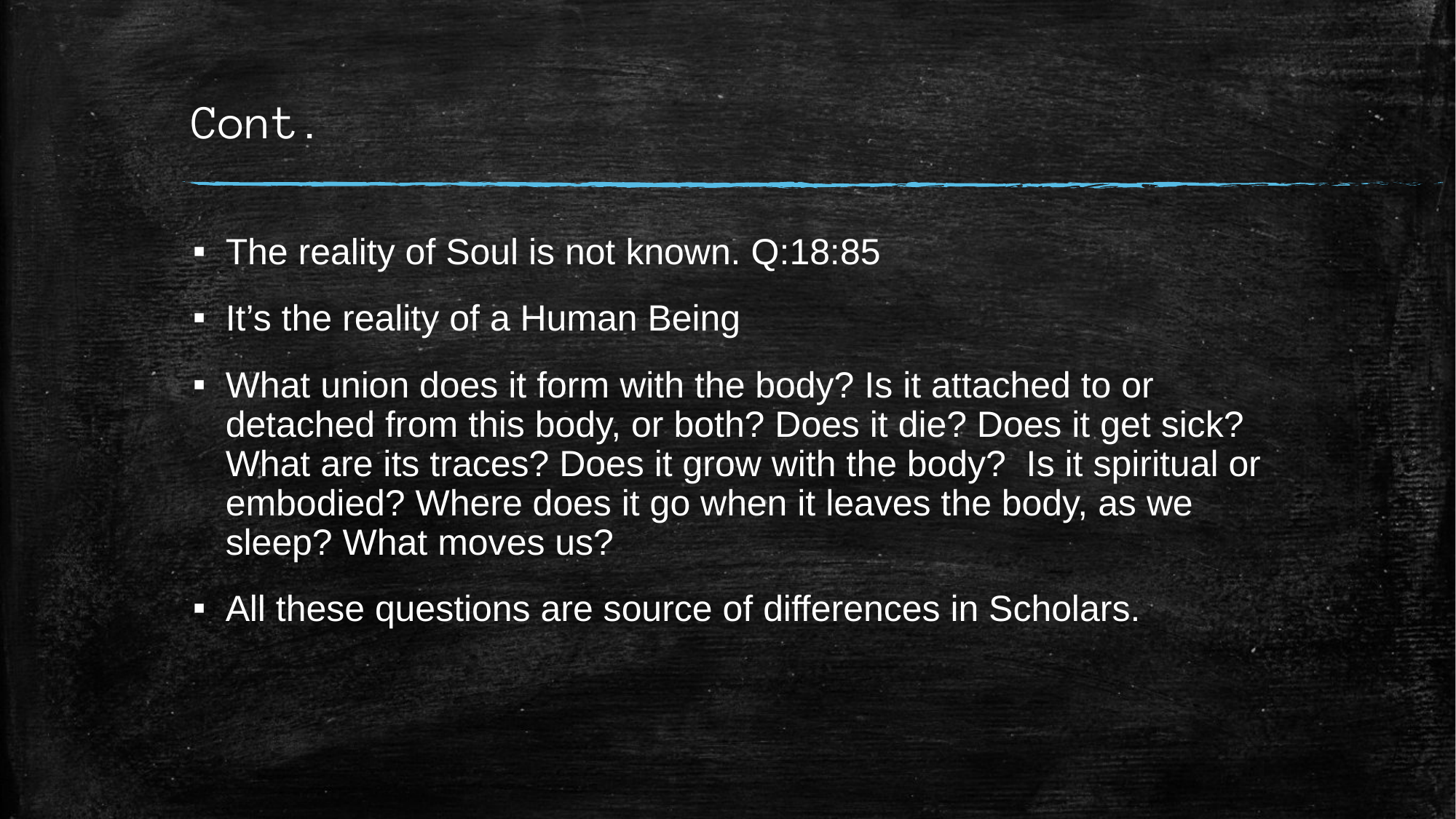

# Cont.
The reality of Soul is not known. Q:18:85
It’s the reality of a Human Being
What union does it form with the body? Is it attached to or detached from this body, or both? Does it die? Does it get sick? What are its traces? Does it grow with the body?  Is it spiritual or embodied? Where does it go when it leaves the body, as we sleep? What moves us?
All these questions are source of differences in Scholars.